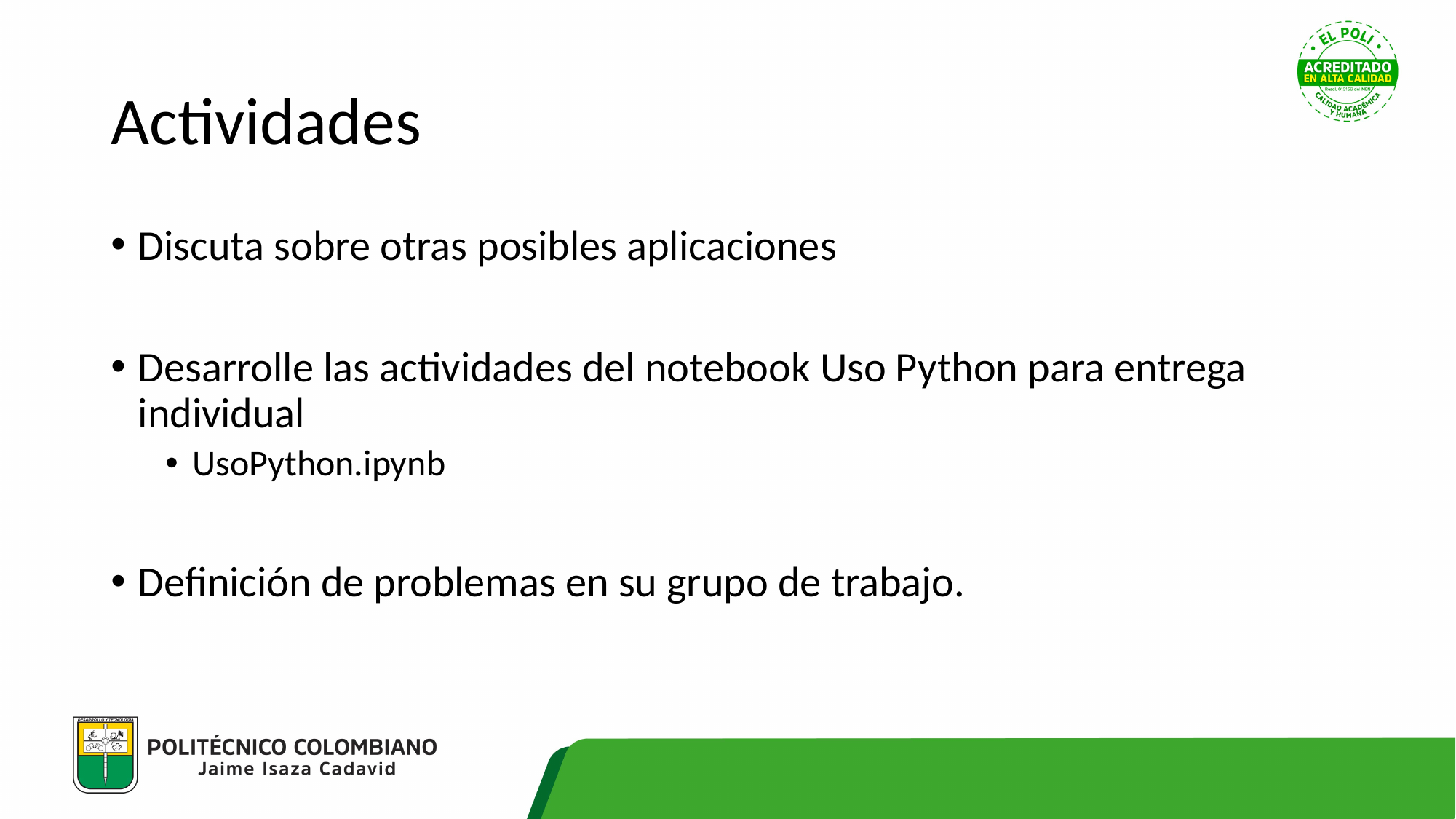

# Actividades
Discuta sobre otras posibles aplicaciones

Desarrolle las actividades del notebook Uso Python para entrega individual
UsoPython.ipynb

Definición de problemas en su grupo de trabajo.